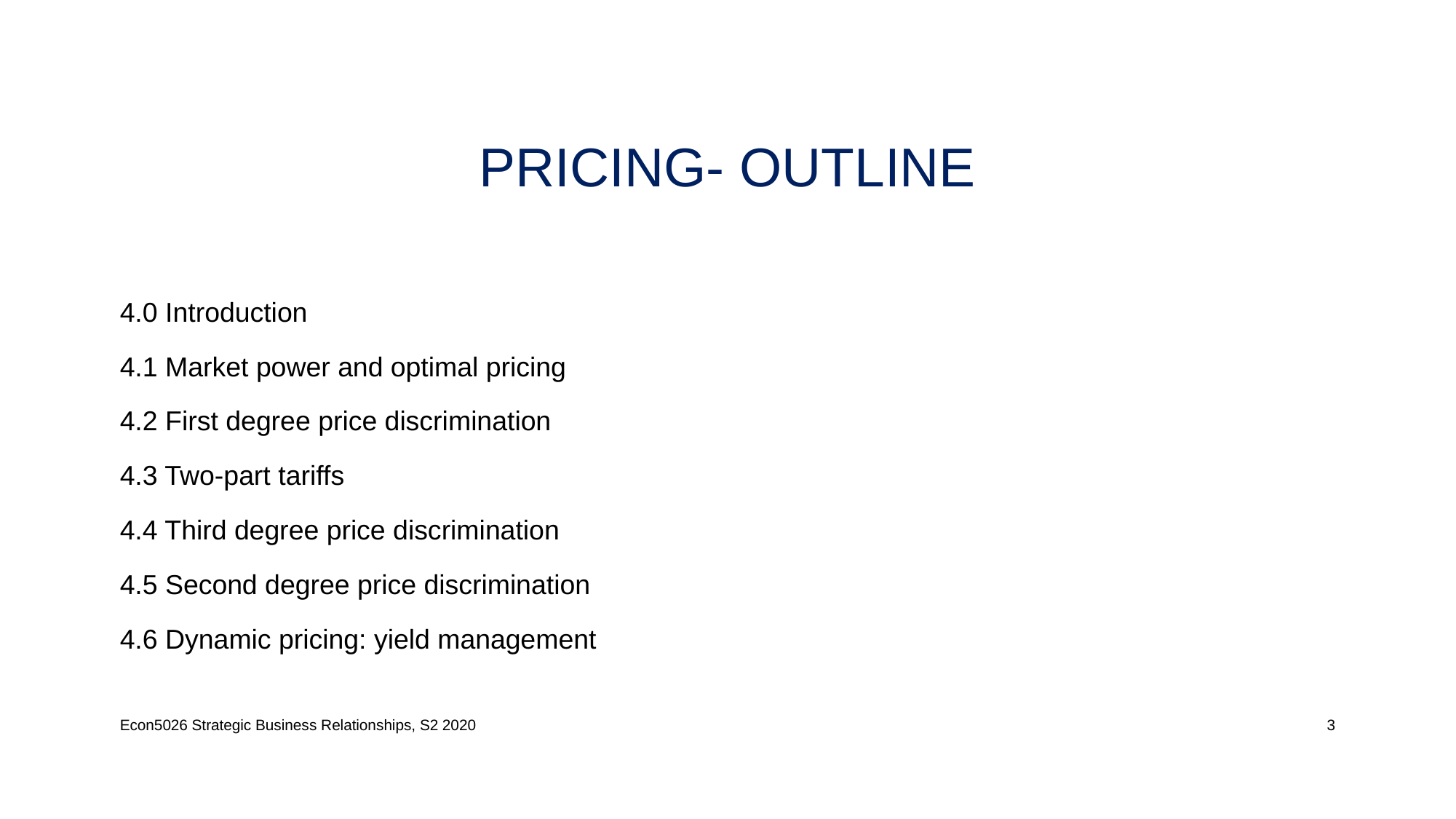

# Pricing- Outline
4.0 Introduction
4.1 Market power and optimal pricing
4.2 First degree price discrimination
4.3 Two-part tariffs
4.4 Third degree price discrimination
4.5 Second degree price discrimination
4.6 Dynamic pricing: yield management

Econ5026 Strategic Business Relationships, S2 2020
3